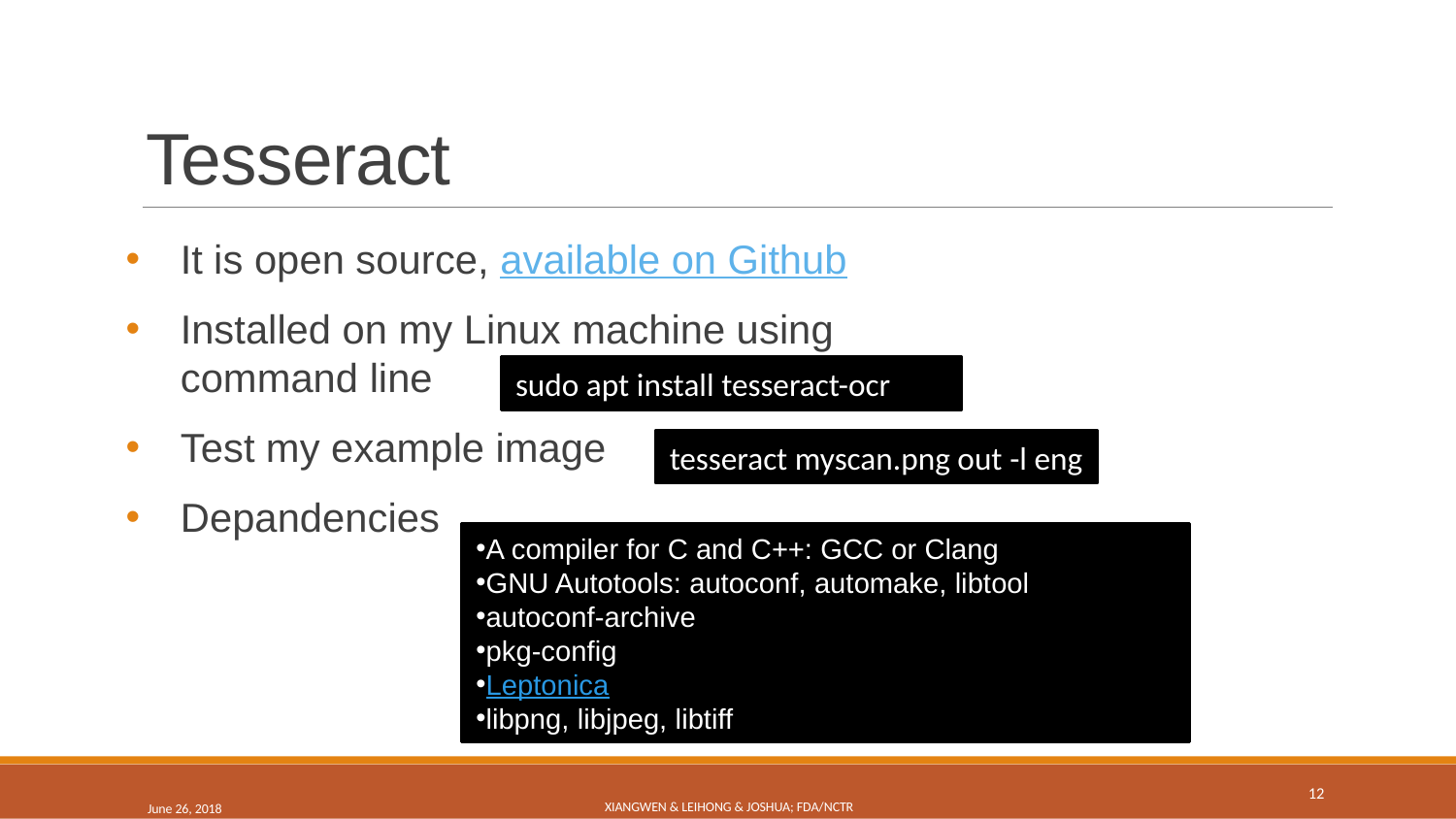

# Tesseract
It is open source, available on Github
Installed on my Linux machine using command line
Test my example image
Depandencies

sudo apt install tesseract-ocr
tesseract myscan.png out -l eng
A compiler for C and C++: GCC or Clang
GNU Autotools: autoconf, automake, libtool
autoconf-archive
pkg-config
Leptonica
libpng, libjpeg, libtiff
June 26, 2018
Xiangwen & Leihong & Joshua; FDA/NCTR
12